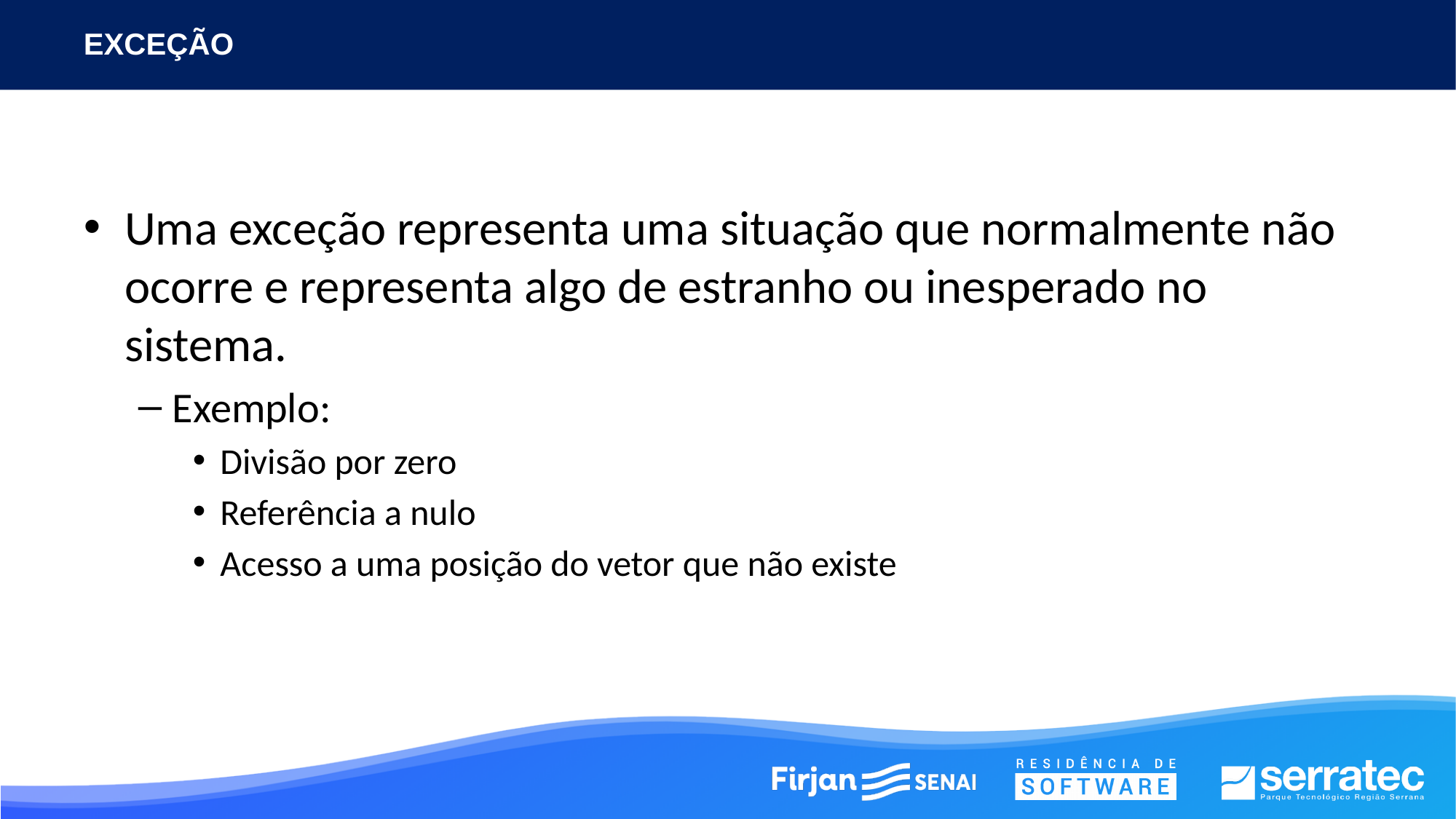

# EXCEÇÃO
Uma exceção representa uma situação que normalmente não ocorre e representa algo de estranho ou inesperado no sistema.
Exemplo:
Divisão por zero
Referência a nulo
Acesso a uma posição do vetor que não existe